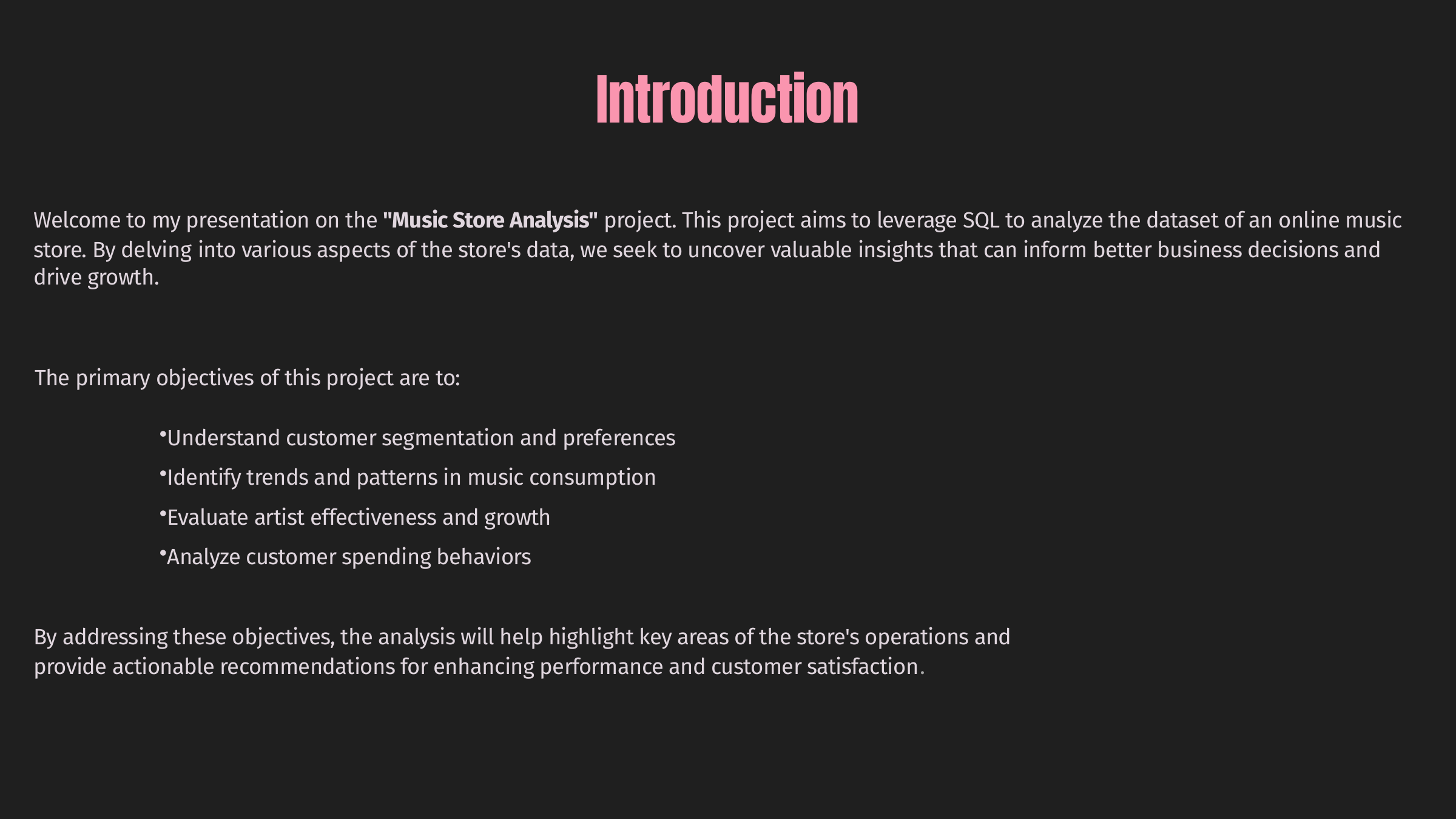

Introduction
Welcome to my presentation on the "Music Store Analysis" project. This project aims to leverage SQL to analyze the dataset of an online music store. By delving into various aspects of the store's data, we seek to uncover valuable insights that can inform better business decisions and drive growth.
The primary objectives of this project are to:

Understand customer segmentation and preferences
Identify trends and patterns in music consumption
Evaluate artist effectiveness and growth
Analyze customer spending behaviors
By addressing these objectives, the analysis will help highlight key areas of the store's operations and provide actionable recommendations for enhancing performance and customer satisfaction.